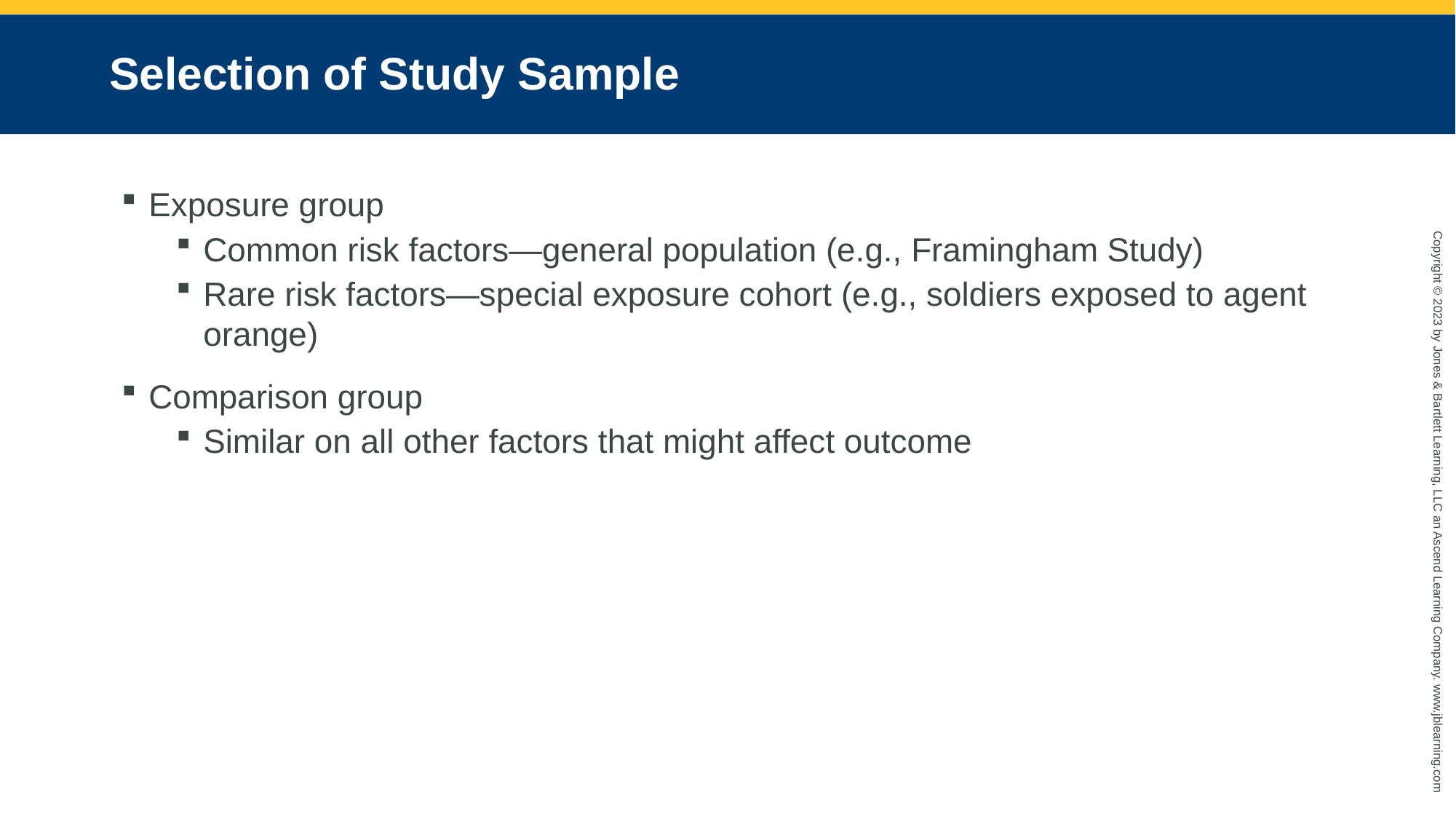

# Selection of Study Sample
Exposure group
Common risk factors—general population (e.g., Framingham Study)
Rare risk factors—special exposure cohort (e.g., soldiers exposed to agent orange)
Comparison group
Similar on all other factors that might affect outcome